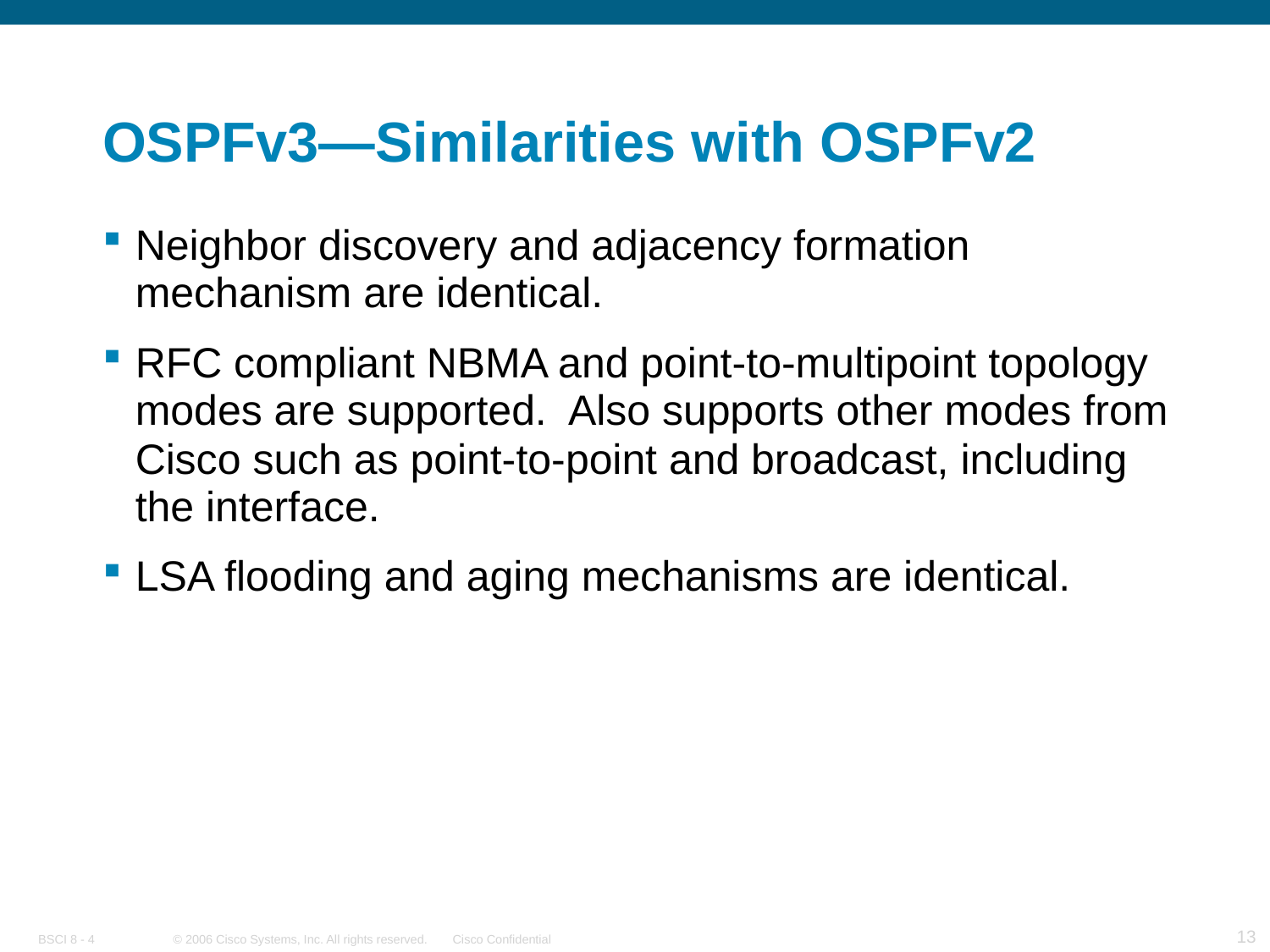

# OSPFv3—Similarities with OSPFv2
Neighbor discovery and adjacency formation mechanism are identical.
RFC compliant NBMA and point-to-multipoint topology modes are supported.  Also supports other modes from Cisco such as point-to-point and broadcast, including the interface.
LSA flooding and aging mechanisms are identical.